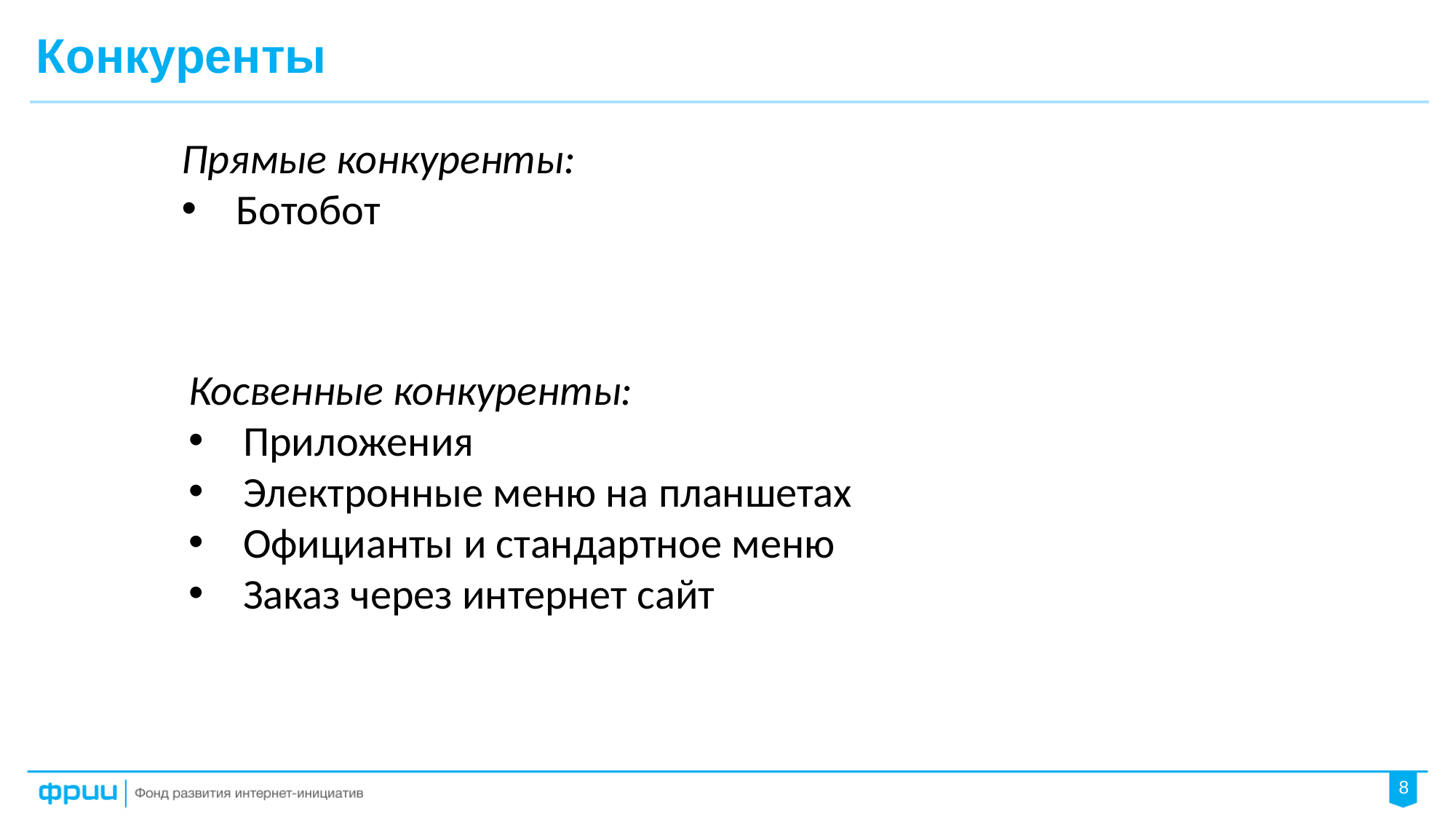

# Конкуренты
Прямые конкуренты:
Ботобот
Косвенные конкуренты:
Приложения
Электронные меню на планшетах
Официанты и стандартное меню
Заказ через интернет сайт

8